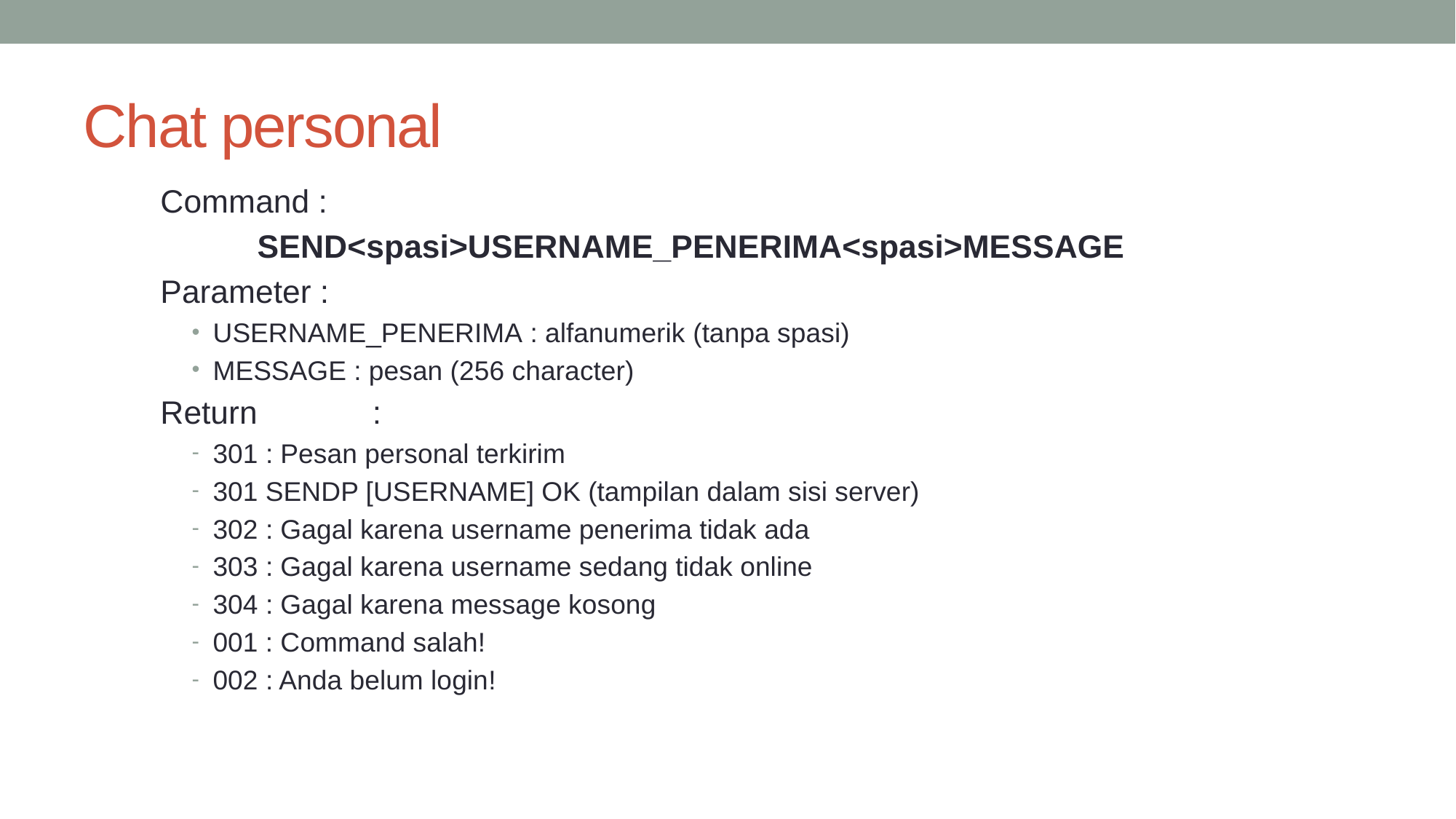

# Chat personal
Command :
	SEND<spasi>USERNAME_PENERIMA<spasi>MESSAGE
Parameter :
USERNAME_PENERIMA : alfanumerik (tanpa spasi)
MESSAGE : pesan (256 character)
Return 	  :
301 : Pesan personal terkirim
301 SENDP [USERNAME] OK (tampilan dalam sisi server)
302 : Gagal karena username penerima tidak ada
303 : Gagal karena username sedang tidak online
304 : Gagal karena message kosong
001 : Command salah!
002 : Anda belum login!